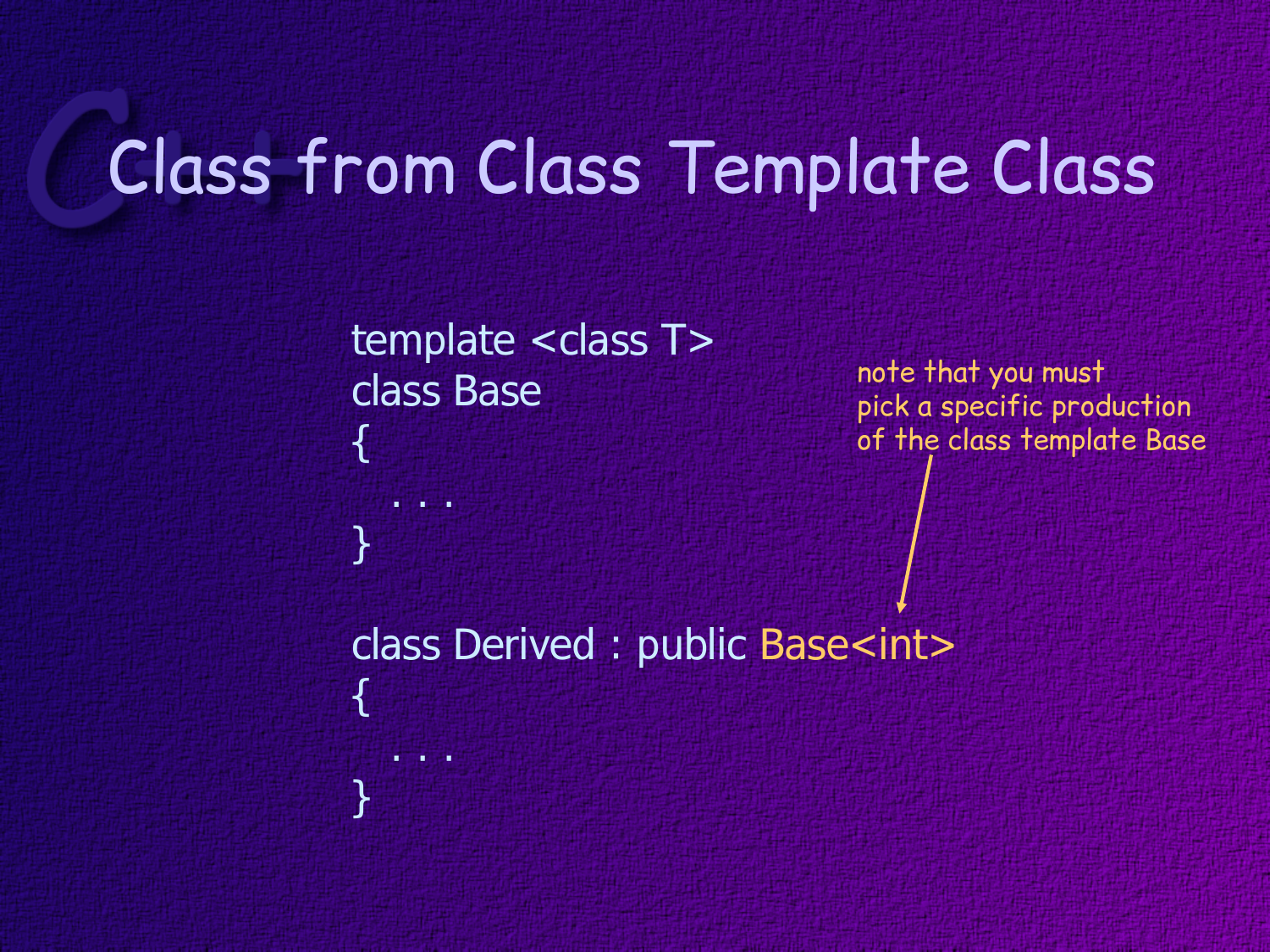

# Class from Class Template Class
template <class T>
class Base
{
   . . .
}

class Derived : public Base<int>
{
   . . .
}
note that you must
pick a specific production
of the class template Base